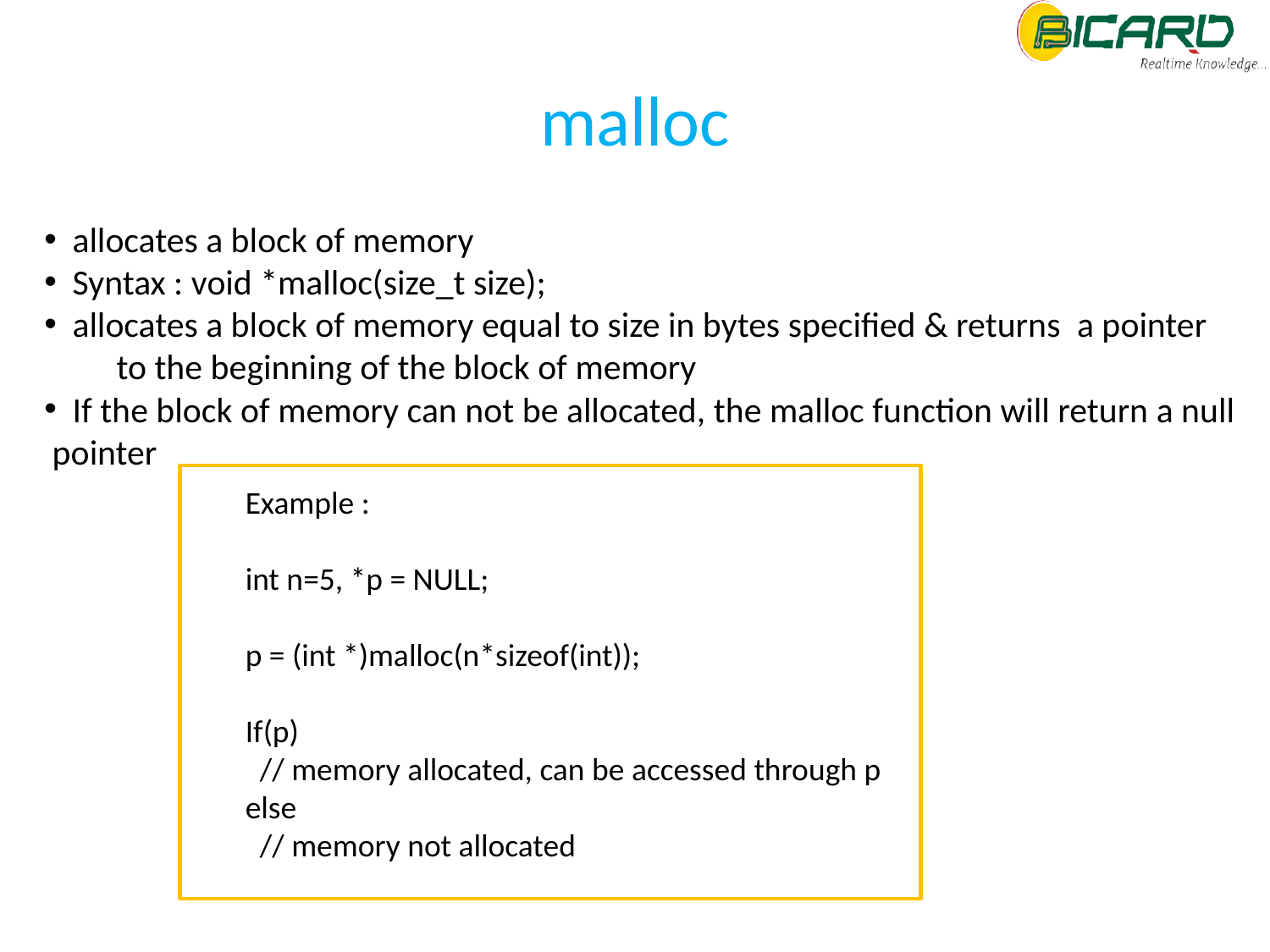

# malloc
  allocates a block of memory
  Syntax : void *malloc(size_t size);
  allocates a block of memory equal to size in bytes specified & returns  a pointer             to the beginning of the block of memory
  If the block of memory can not be allocated, the malloc function will return a null  pointer

Example :

int n=5, *p = NULL;

p = (int *)malloc(n*sizeof(int));

If(p)
  // memory allocated, can be accessed through p
else
  // memory not allocated